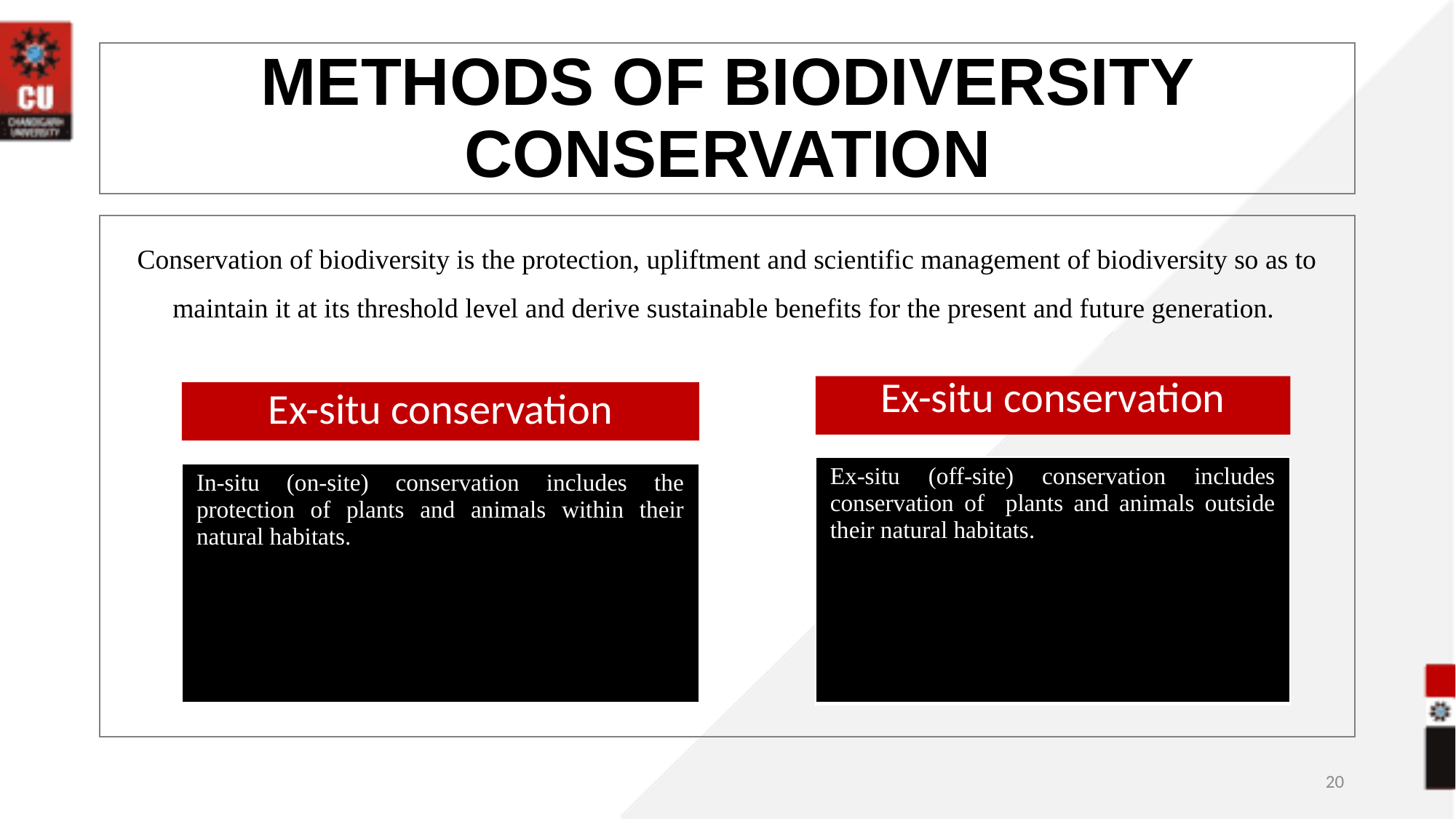

# METHODS OF BIODIVERSITY CONSERVATION

Conservation of biodiversity is the protection, upliftment and scientific management of biodiversity so as to maintain it at its threshold level and derive sustainable benefits for the present and future generation.
Ex-situ conservation
Ex-situ conservation
| Ex-situ (off-site) conservation includes conservation of plants and animals outside their natural habitats. |
| --- |
| In-situ (on-site) conservation includes the protection of plants and animals within their natural habitats. |
| --- |
20